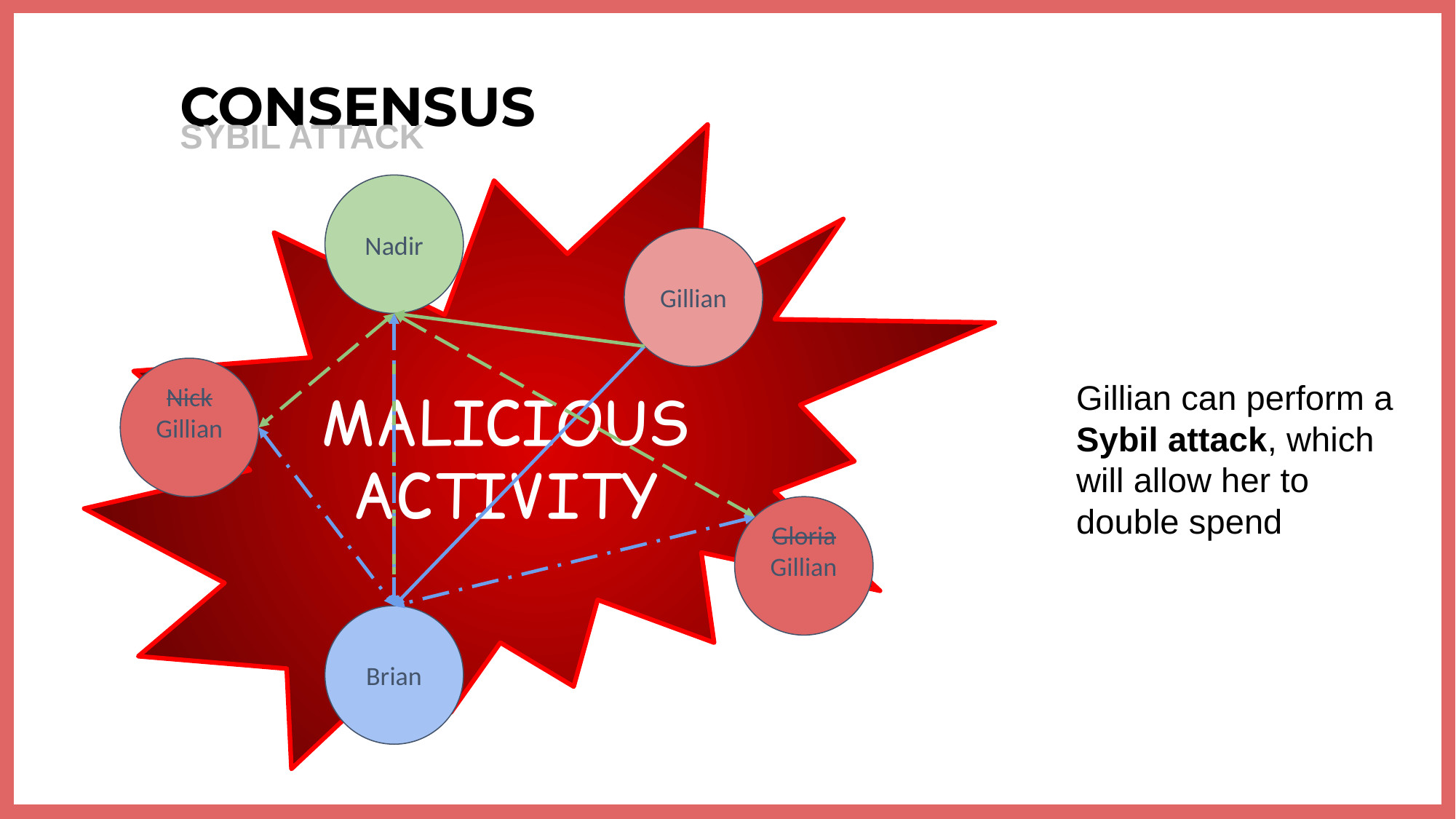

CONSENSUS
SYBIL ATTACK
MALICIOUS ACTIVITY
Nadir
Gillian can perform a Sybil attack, which will allow her to double spend
Gillian
Nick
Gillian

Gloria
Gillian

Brian